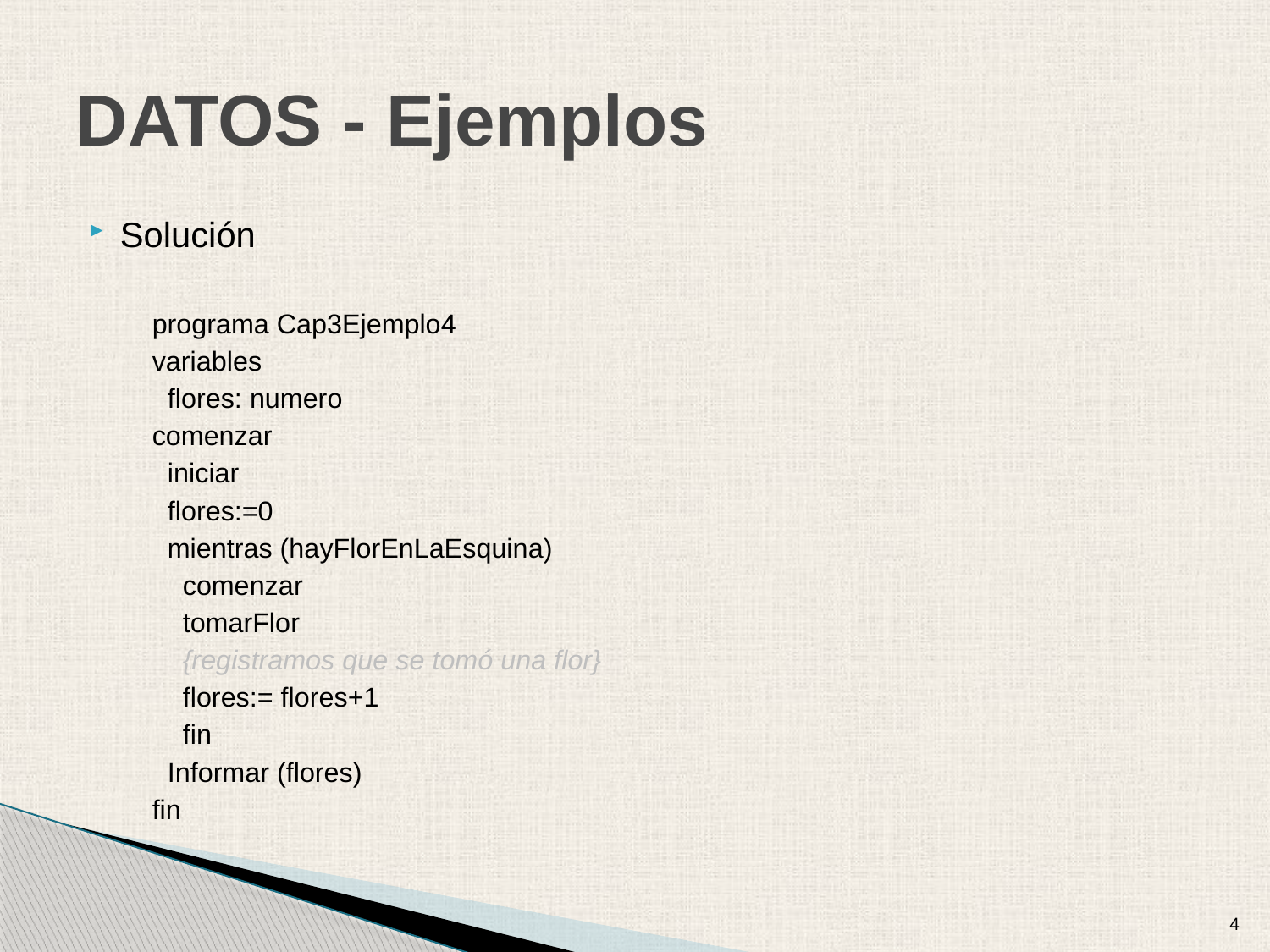

# DATOS - Ejemplos
Solución

programa Cap3Ejemplo4
variables
  flores: numero
comenzar
  iniciar
  flores:=0
  mientras (hayFlorEnLaEsquina)
    comenzar
    tomarFlor
    {registramos que se tomó una flor}
    flores:= flores+1
    fin
  Informar (flores)
fin
4